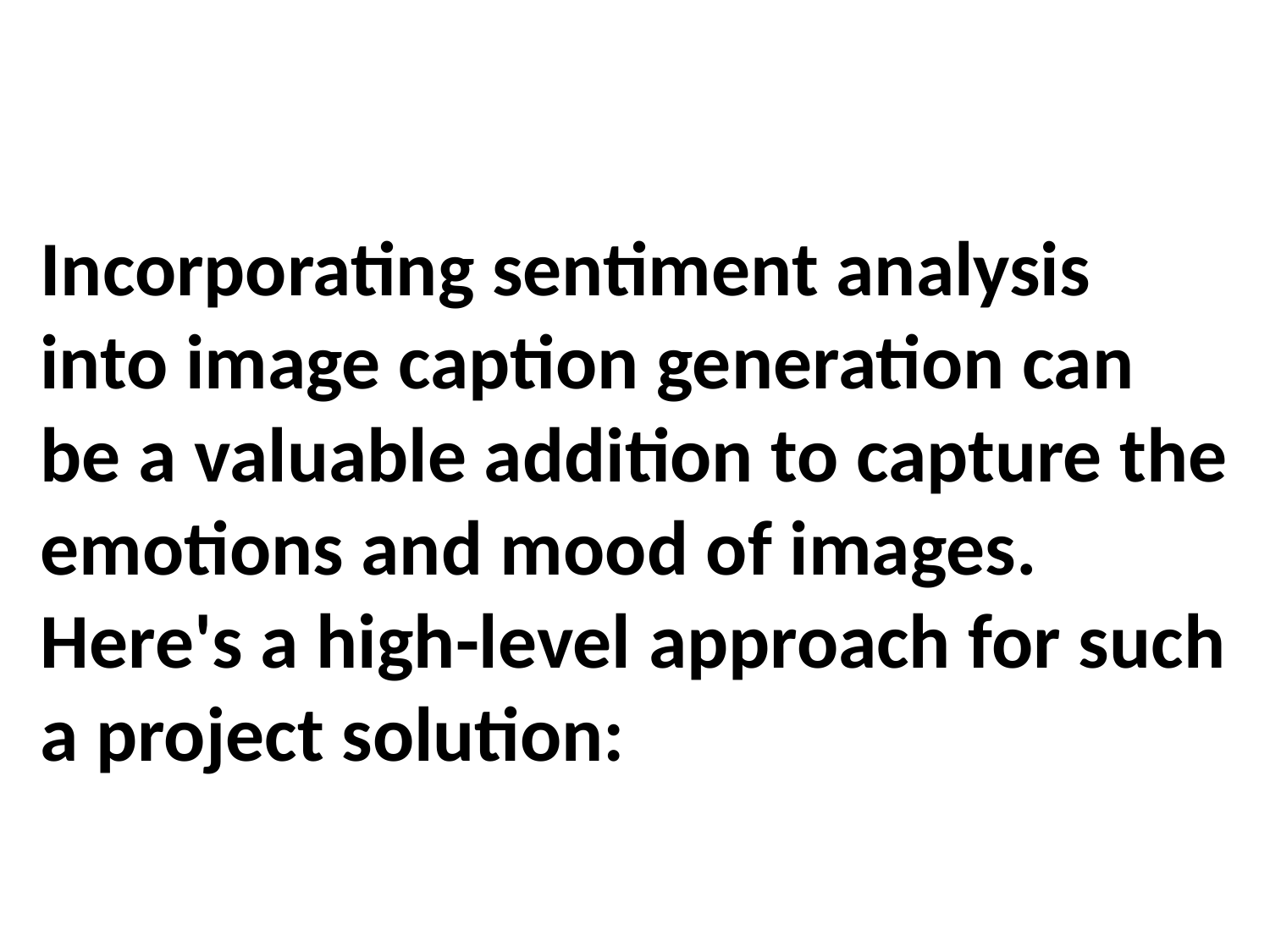

Incorporating sentiment analysis into image caption generation can be a valuable addition to capture the emotions and mood of images. Here's a high-level approach for such a project solution: